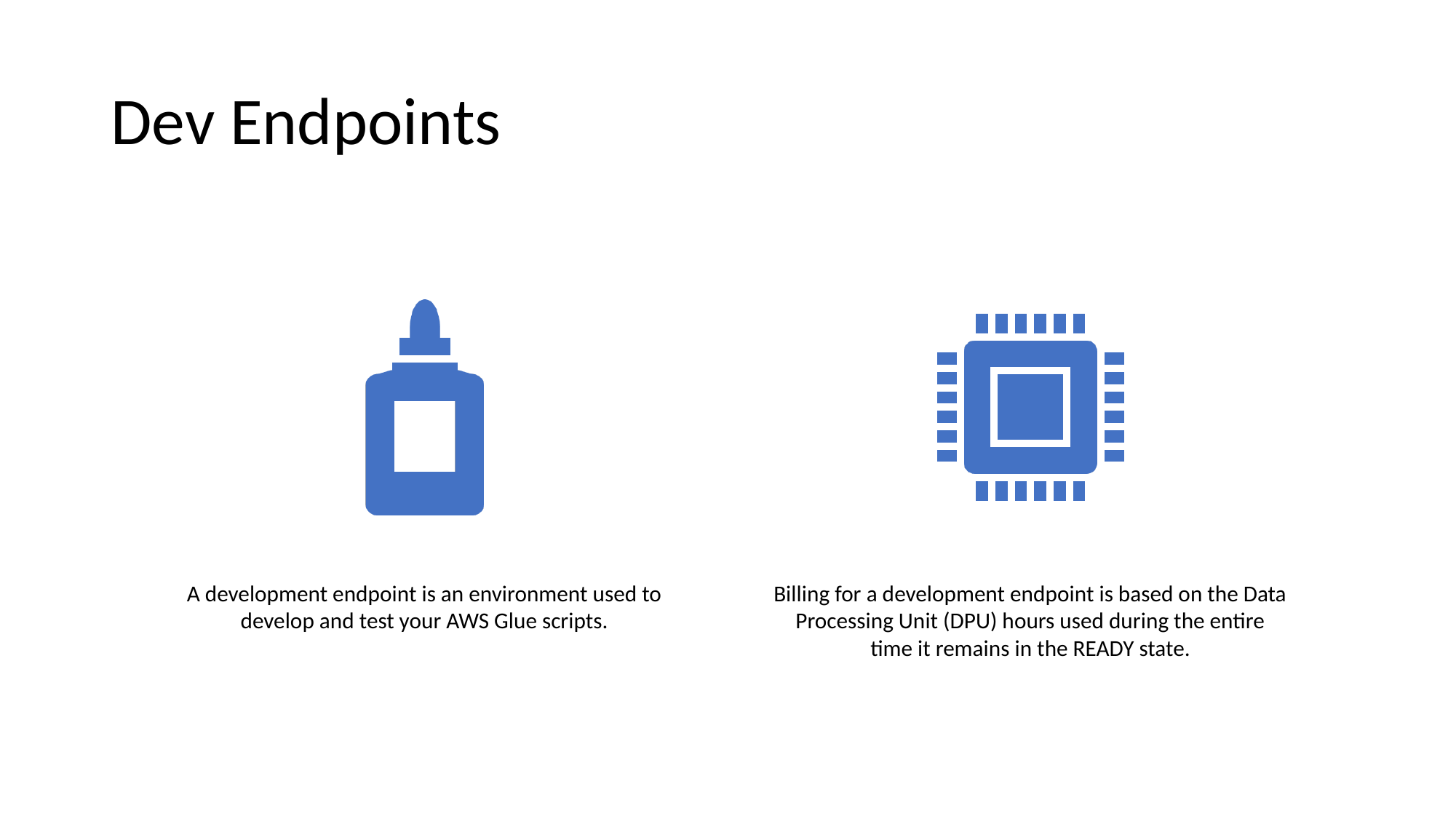

# Dev Endpoints
A development endpoint is an environment used to develop and test your AWS Glue scripts.
Billing for a development endpoint is based on the Data Processing Unit (DPU) hours used during the entire time it remains in the READY state.